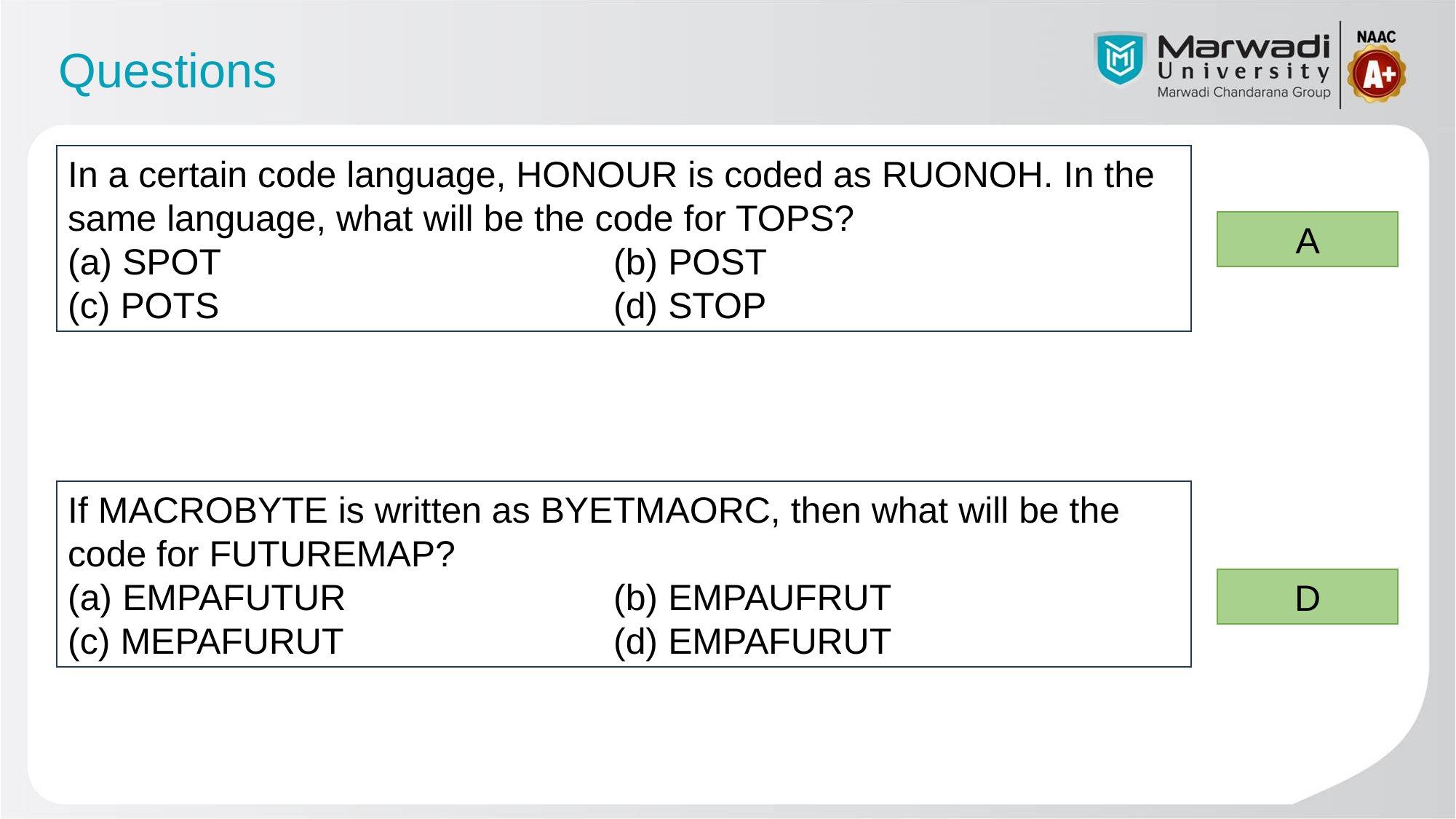

# Questions
In a certain code language, HONOUR is coded as RUONOH. In the same language, what will be the code for TOPS?
(a) SPOT				(b) POST
(c) POTS				(d) STOP
A
If MACROBYTE is written as BYETMAORC, then what will be the code for FUTUREMAP?
(a) EMPAFUTUR			(b) EMPAUFRUT
(c) MEPAFURUT			(d) EMPAFURUT
D